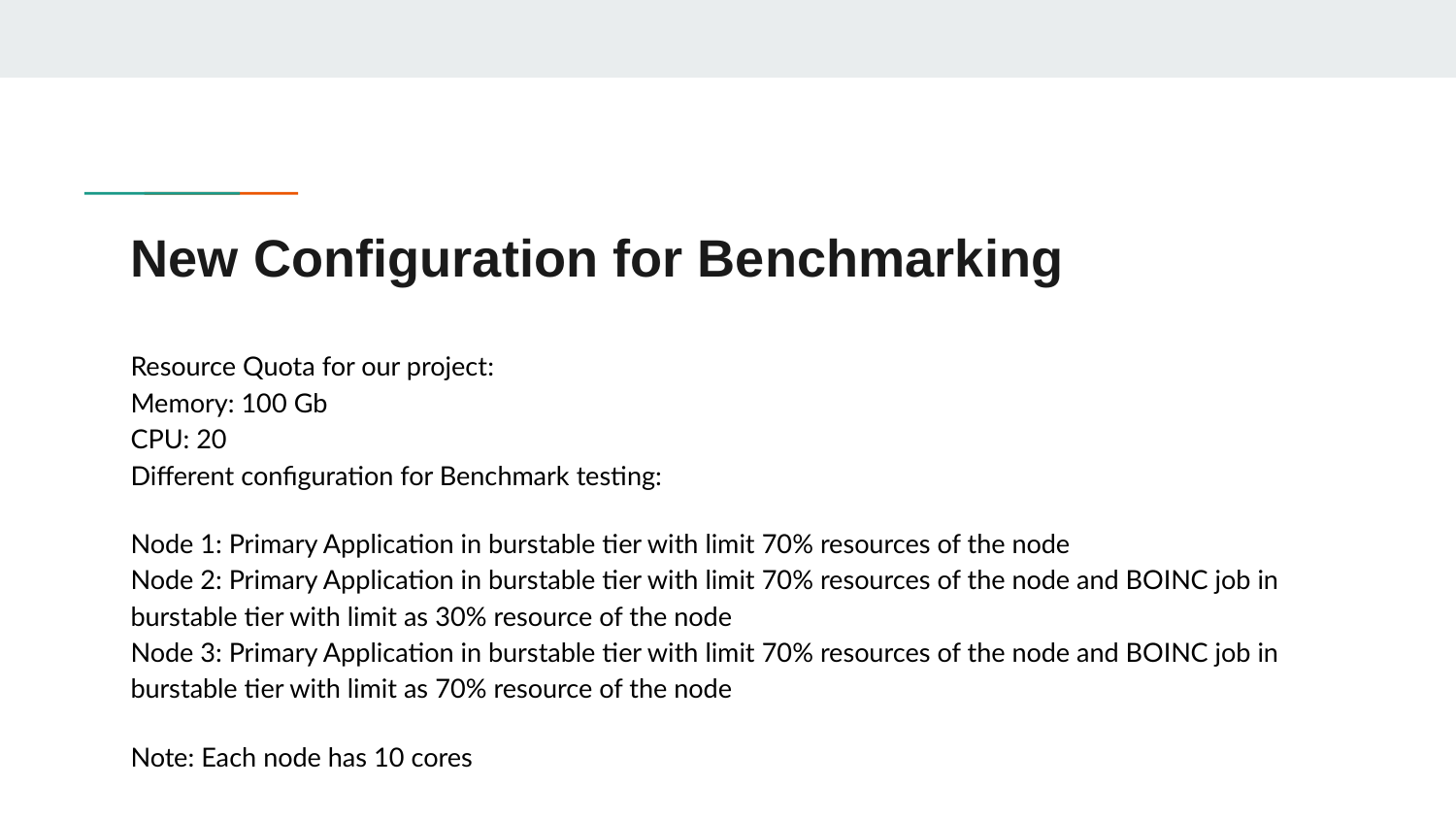

# New Configuration for Benchmarking
Resource Quota for our project:
Memory: 100 Gb
CPU: 20
Different configuration for Benchmark testing:
Node 1: Primary Application in burstable tier with limit 70% resources of the node
Node 2: Primary Application in burstable tier with limit 70% resources of the node and BOINC job in burstable tier with limit as 30% resource of the node
Node 3: Primary Application in burstable tier with limit 70% resources of the node and BOINC job in burstable tier with limit as 70% resource of the node
Note: Each node has 10 cores